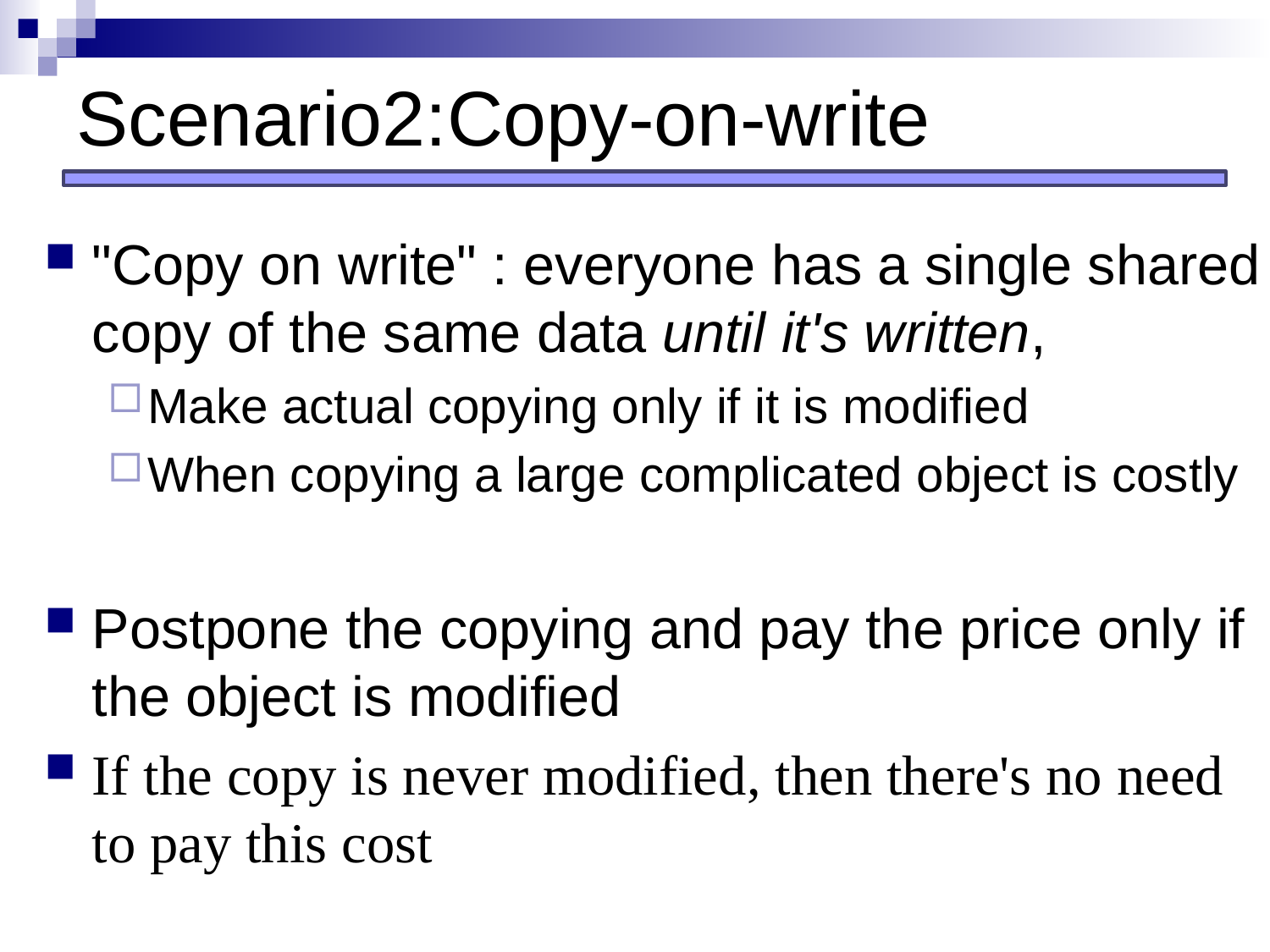

# Scenario2:Copy-on-write
"Copy on write" : everyone has a single shared copy of the same data until it's written,
Make actual copying only if it is modified
When copying a large complicated object is costly

Postpone the copying and pay the price only if the object is modified
If the copy is never modified, then there's no need to pay this cost